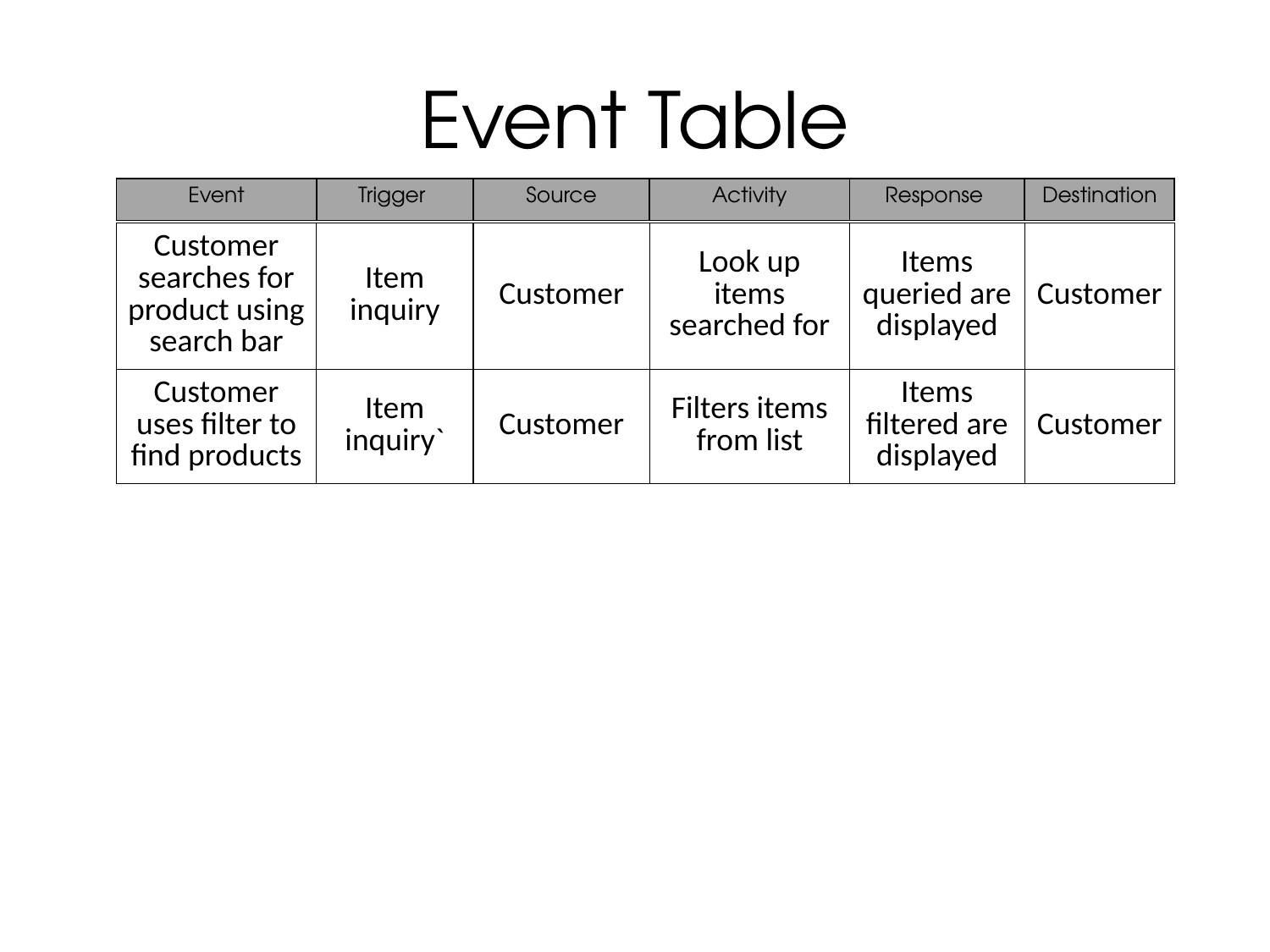

# Event Table
| Event | Trigger | Source | Activity | Response | Destination |
| --- | --- | --- | --- | --- | --- |

| Customer searches for product using search bar | Item inquiry | Customer | Look up items searched for | Items queried are displayed | Customer |
| --- | --- | --- | --- | --- | --- |
| Customer uses filter to find products | Item inquiry` | Customer | Filters items from list | Items filtered are displayed | Customer |